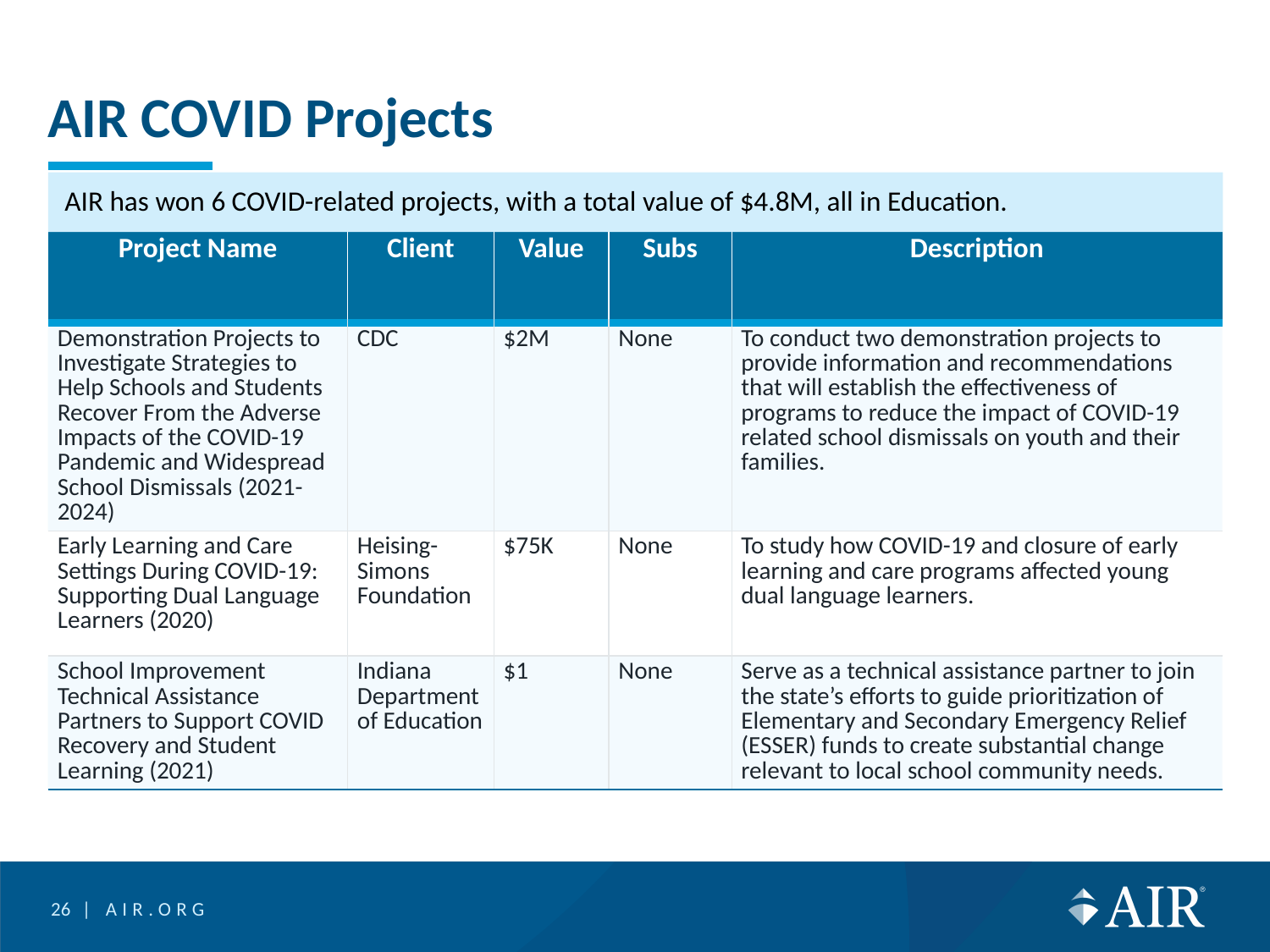

# AIR COVID Projects
AIR has won 6 COVID-related projects, with a total value of $4.8M, all in Education.
| Project Name | Client | Value | Subs | Description |
| --- | --- | --- | --- | --- |
| Demonstration Projects to Investigate Strategies to Help Schools and Students Recover From the Adverse Impacts of the COVID-19 Pandemic and Widespread School Dismissals (2021-2024) | CDC | $2M | None | To conduct two demonstration projects to provide information and recommendations that will establish the effectiveness of programs to reduce the impact of COVID-19 related school dismissals on youth and their families. |
| Early Learning and Care Settings During COVID-19: Supporting Dual Language Learners (2020) | Heising-Simons Foundation | $75K | None | To study how COVID-19 and closure of early learning and care programs affected young dual language learners. |
| School Improvement Technical Assistance Partners to Support COVID Recovery and Student Learning (2021) | Indiana Department of Education | $1 | None | Serve as a technical assistance partner to join the state’s efforts to guide prioritization of Elementary and Secondary Emergency Relief (ESSER) funds to create substantial change relevant to local school community needs. |
26